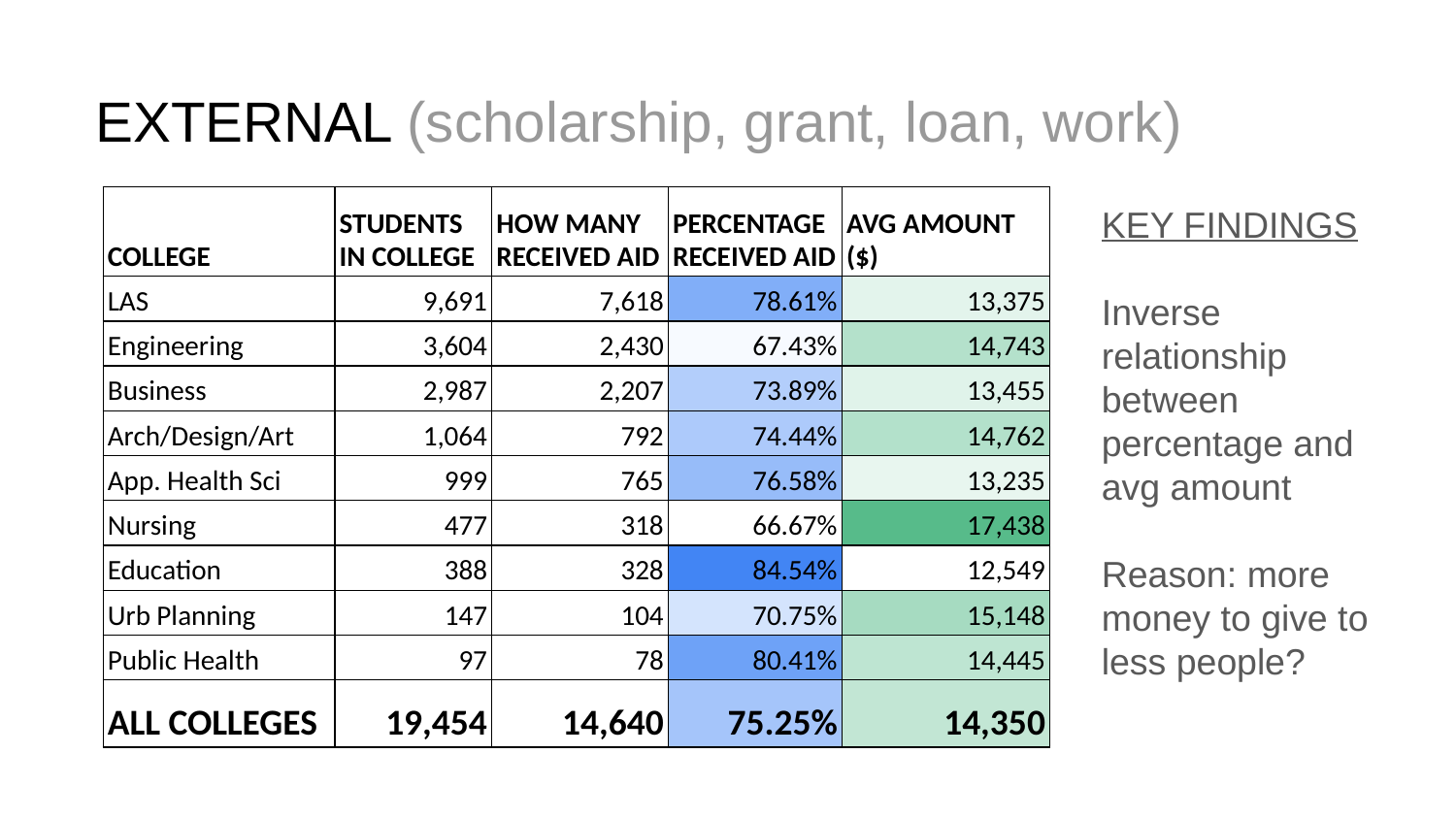

# EXTERNAL (scholarship, grant, loan, work)
| COLLEGE | STUDENTS IN COLLEGE | HOW MANY RECEIVED AID | PERCENTAGE RECEIVED AID | AVG AMOUNT ($) |
| --- | --- | --- | --- | --- |
| LAS | 9,691 | 7,618 | 78.61% | 13,375 |
| Engineering | 3,604 | 2,430 | 67.43% | 14,743 |
| Business | 2,987 | 2,207 | 73.89% | 13,455 |
| Arch/Design/Art | 1,064 | 792 | 74.44% | 14,762 |
| App. Health Sci | 999 | 765 | 76.58% | 13,235 |
| Nursing | 477 | 318 | 66.67% | 17,438 |
| Education | 388 | 328 | 84.54% | 12,549 |
| Urb Planning | 147 | 104 | 70.75% | 15,148 |
| Public Health | 97 | 78 | 80.41% | 14,445 |
| ALL COLLEGES | 19,454 | 14,640 | 75.25% | 14,350 |
KEY FINDINGS

Inverse relationship between percentage and avg amount

Reason: more money to give to less people?